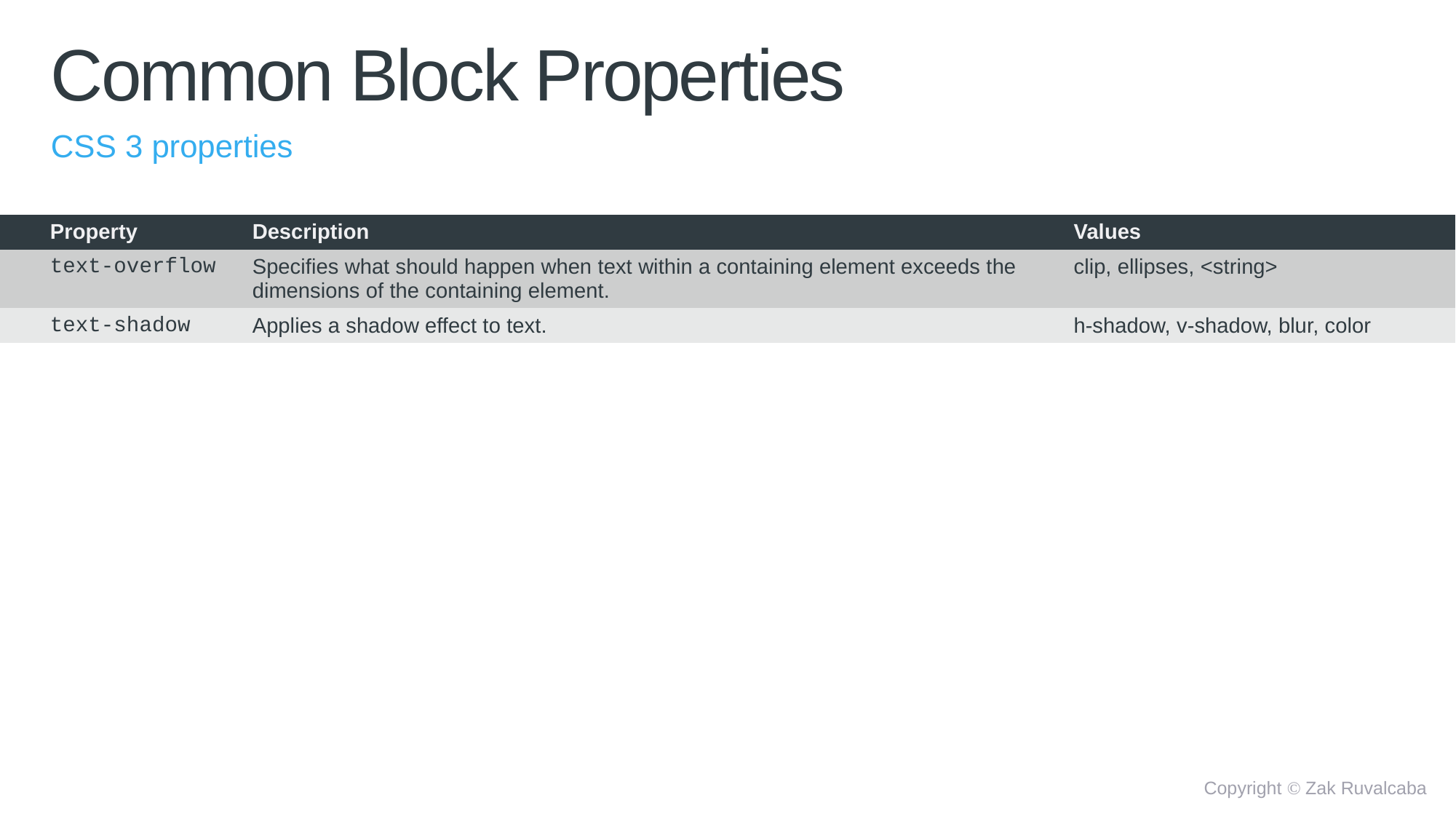

# Common Block Properties
CSS 3 properties
| Property | Description | Values |
| --- | --- | --- |
| text-overflow | Specifies what should happen when text within a containing element exceeds the dimensions of the containing element. | clip, ellipses, <string> |
| text-shadow | Applies a shadow effect to text. | h-shadow, v-shadow, blur, color |